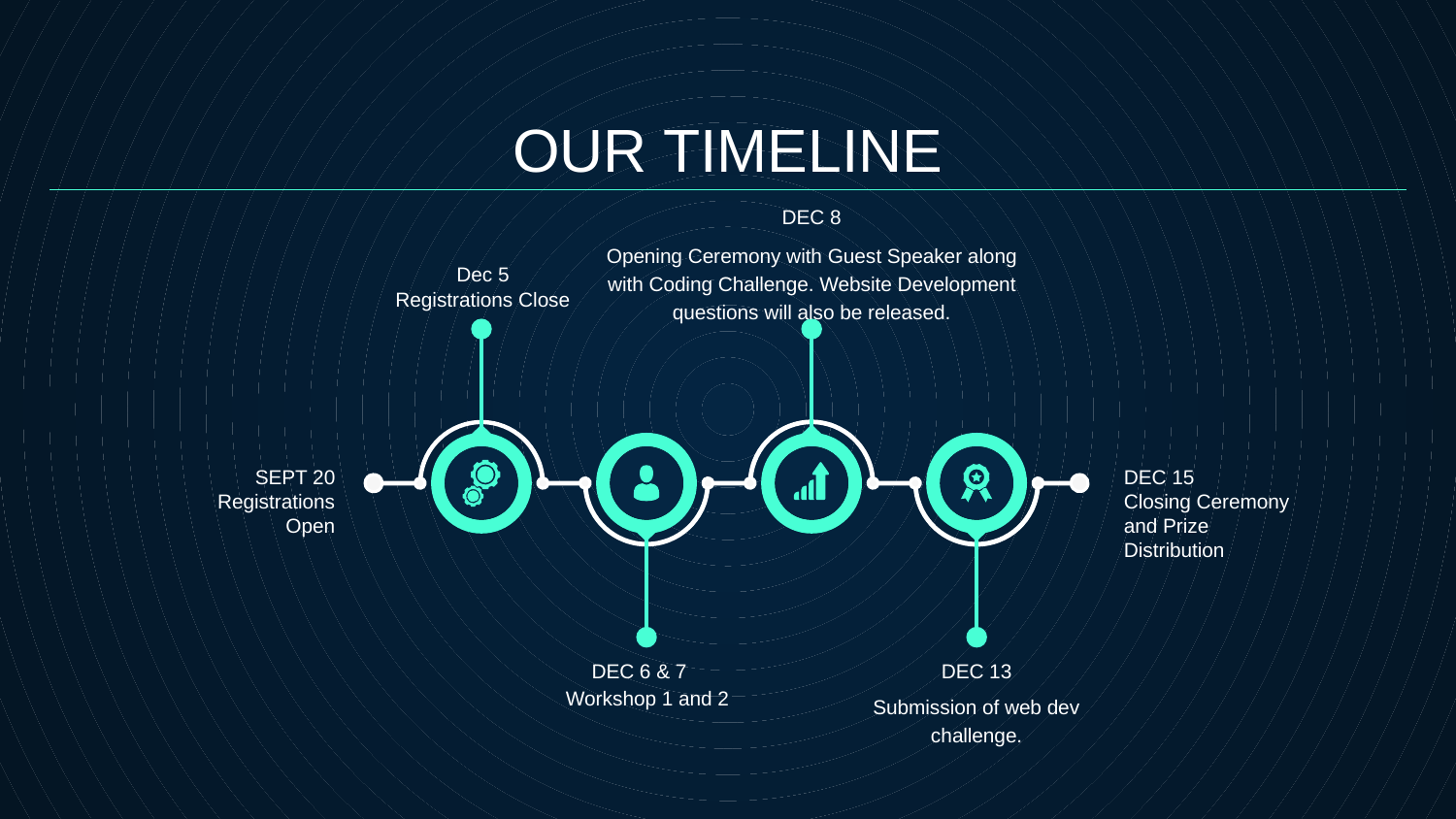

# OUR TIMELINE
DEC 8
Opening Ceremony with Guest Speaker along with Coding Challenge. Website Development questions will also be released.

Dec 5
Registrations Close

SEPT 20
Registrations Open
DEC 15
Closing Ceremony and Prize Distribution

DEC 6 & 7

DEC 13
Workshop 1 and 2
Submission of web dev challenge.